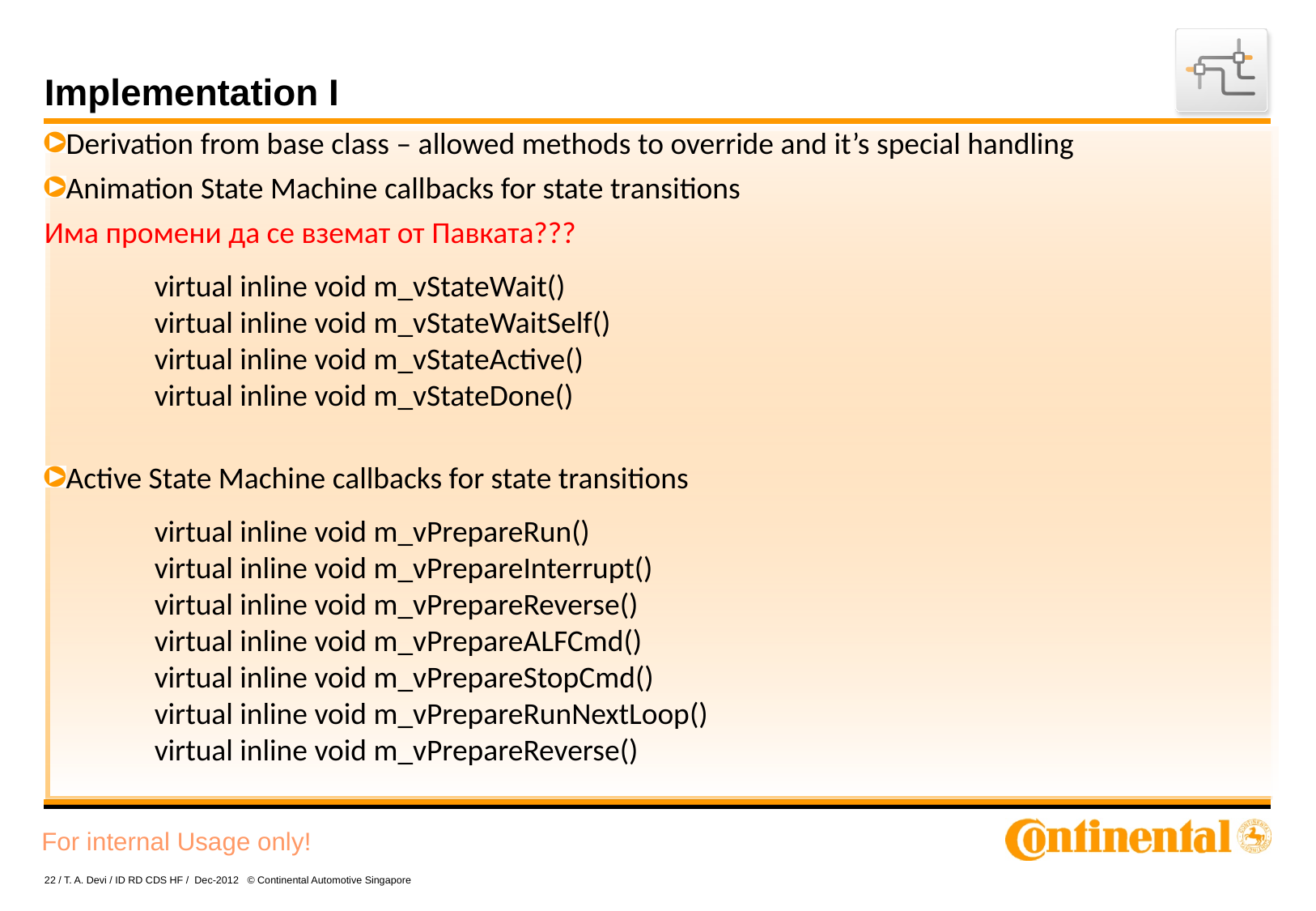

# Implementation I
Derivation from base class – allowed methods to override and it’s special handling
Animation State Machine callbacks for state transitions
Има промени да се вземат от Павката???
                virtual inline void m_vStateWait()
                virtual inline void m_vStateWaitSelf()
                virtual inline void m_vStateActive()
                virtual inline void m_vStateDone()

Active State Machine callbacks for state transitions
                virtual inline void m_vPrepareRun()
                virtual inline void m_vPrepareInterrupt()
                virtual inline void m_vPrepareReverse()
                virtual inline void m_vPrepareALFCmd()
                virtual inline void m_vPrepareStopCmd()
                virtual inline void m_vPrepareRunNextLoop()
                virtual inline void m_vPrepareReverse()

22 / T. A. Devi / ID RD CDS HF /  Dec-2012   © Continental Automotive Singapore